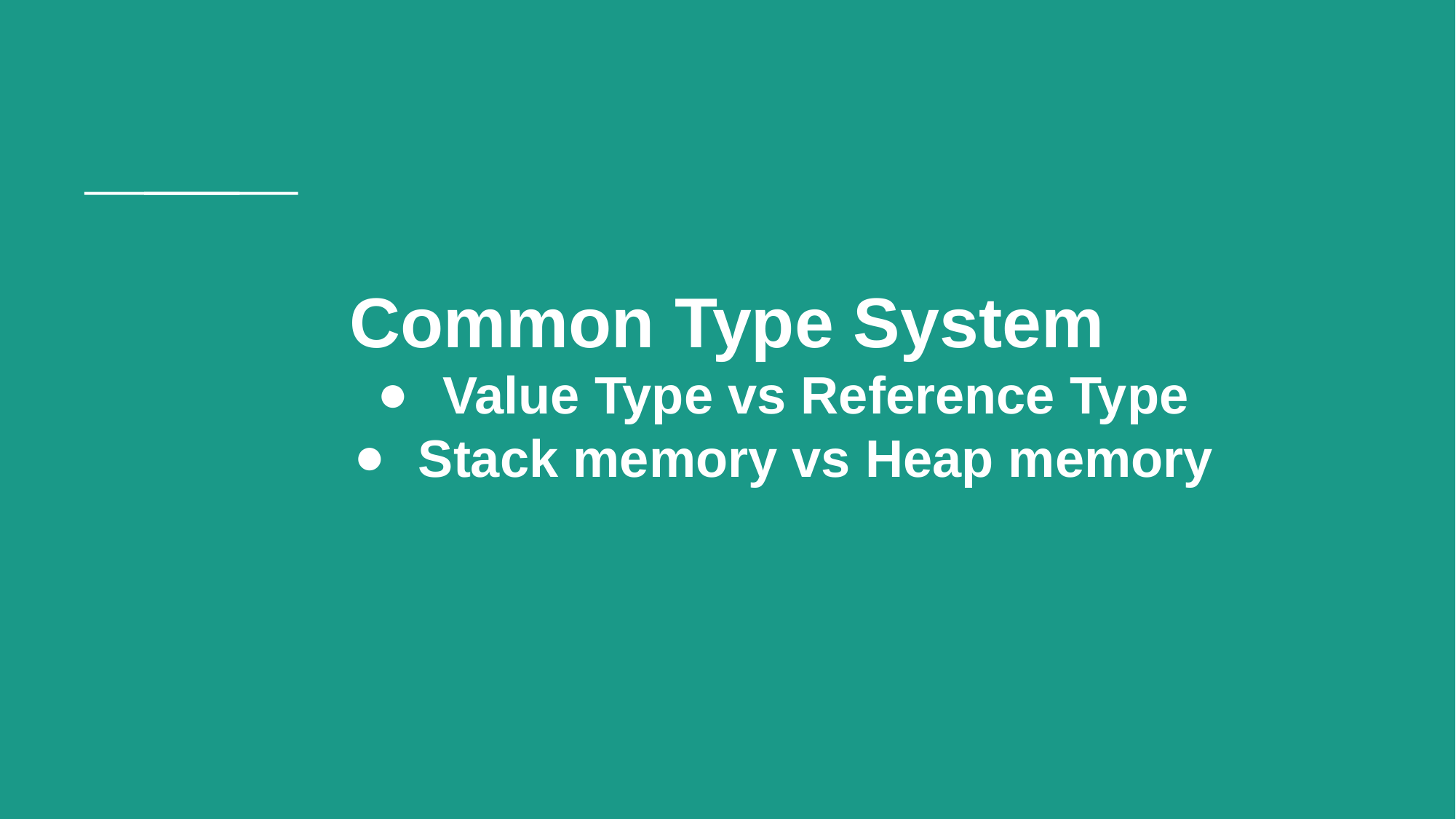

# Common Type System
Value Type vs Reference Type
Stack memory vs Heap memory